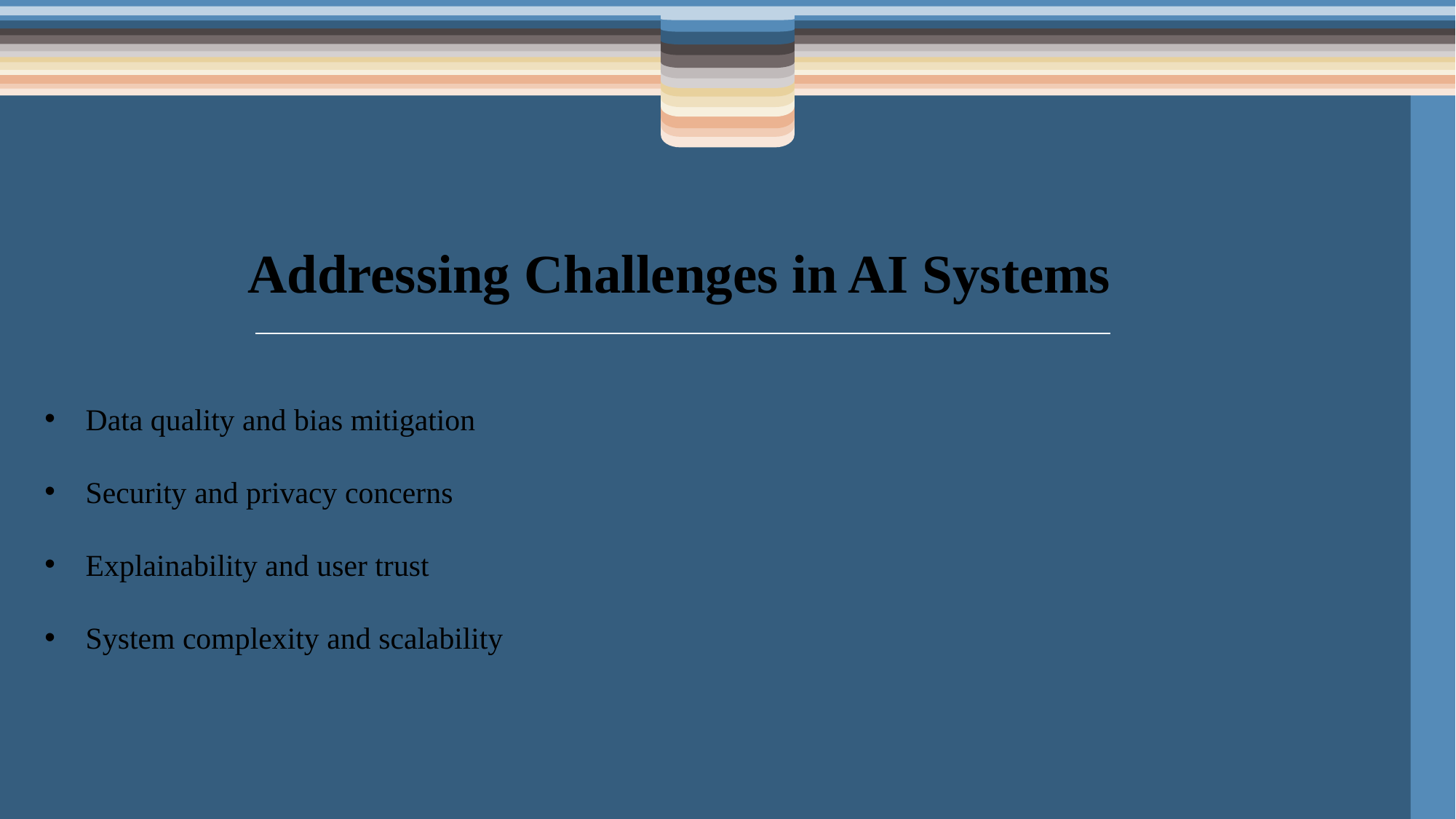

Addressing Challenges in AI Systems
Data quality and bias mitigation

Security and privacy concerns

Explainability and user trust

System complexity and scalability